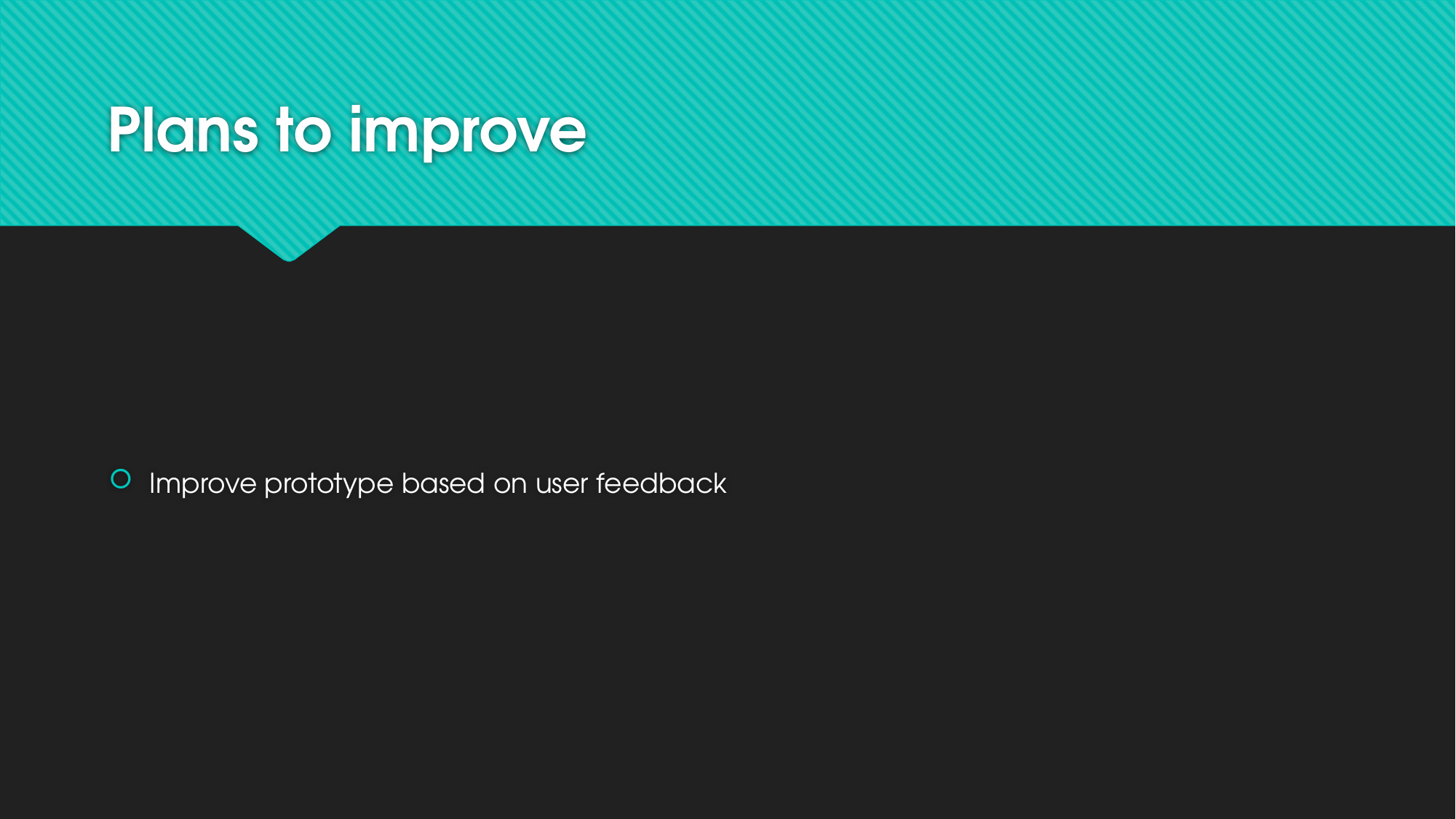

# Plans to improve
Improve prototype based on user feedback